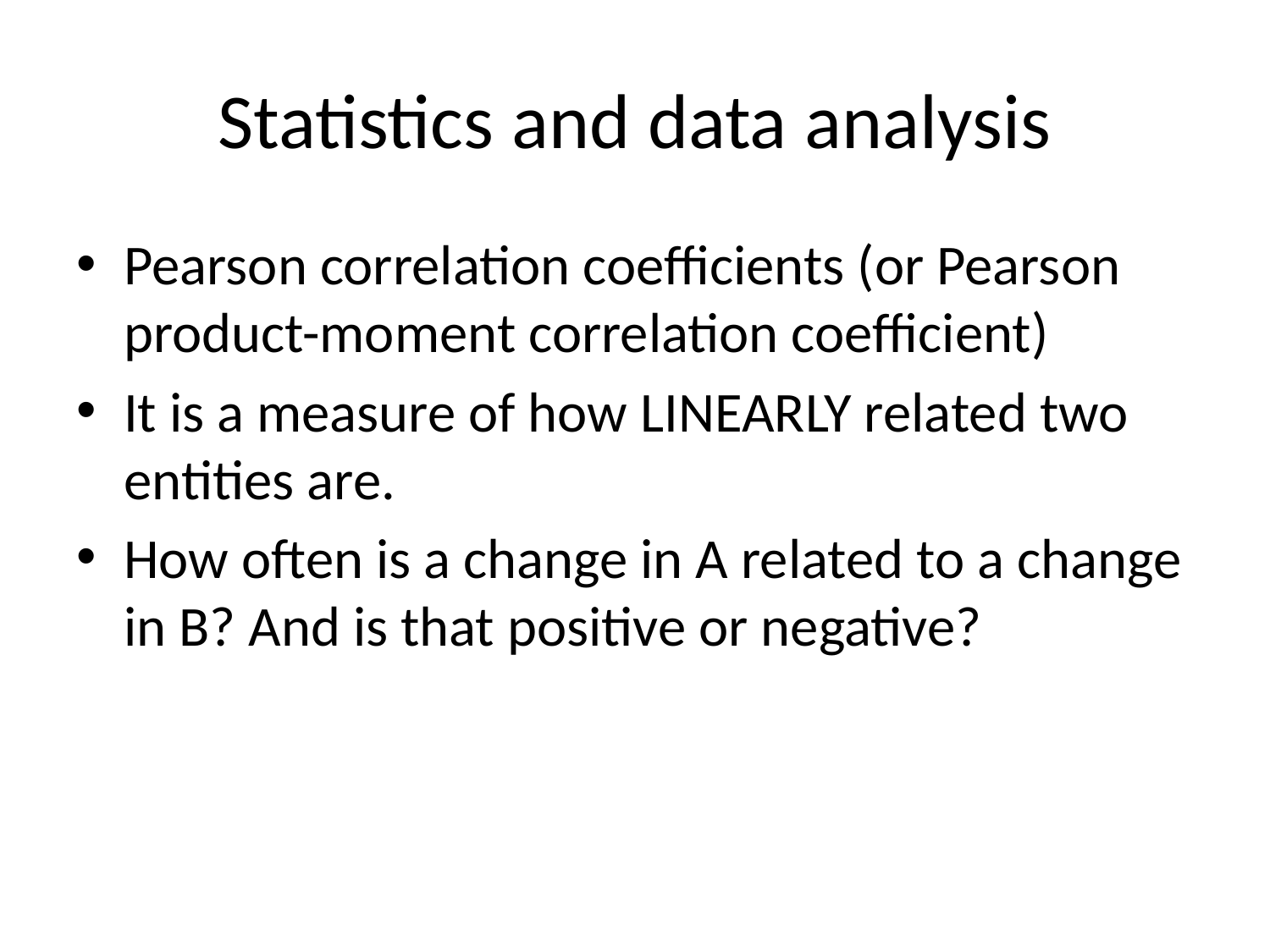

# Statistics and data analysis
Pearson correlation coefficients (or Pearson product-moment correlation coefficient)
It is a measure of how LINEARLY related two entities are.
How often is a change in A related to a change in B? And is that positive or negative?